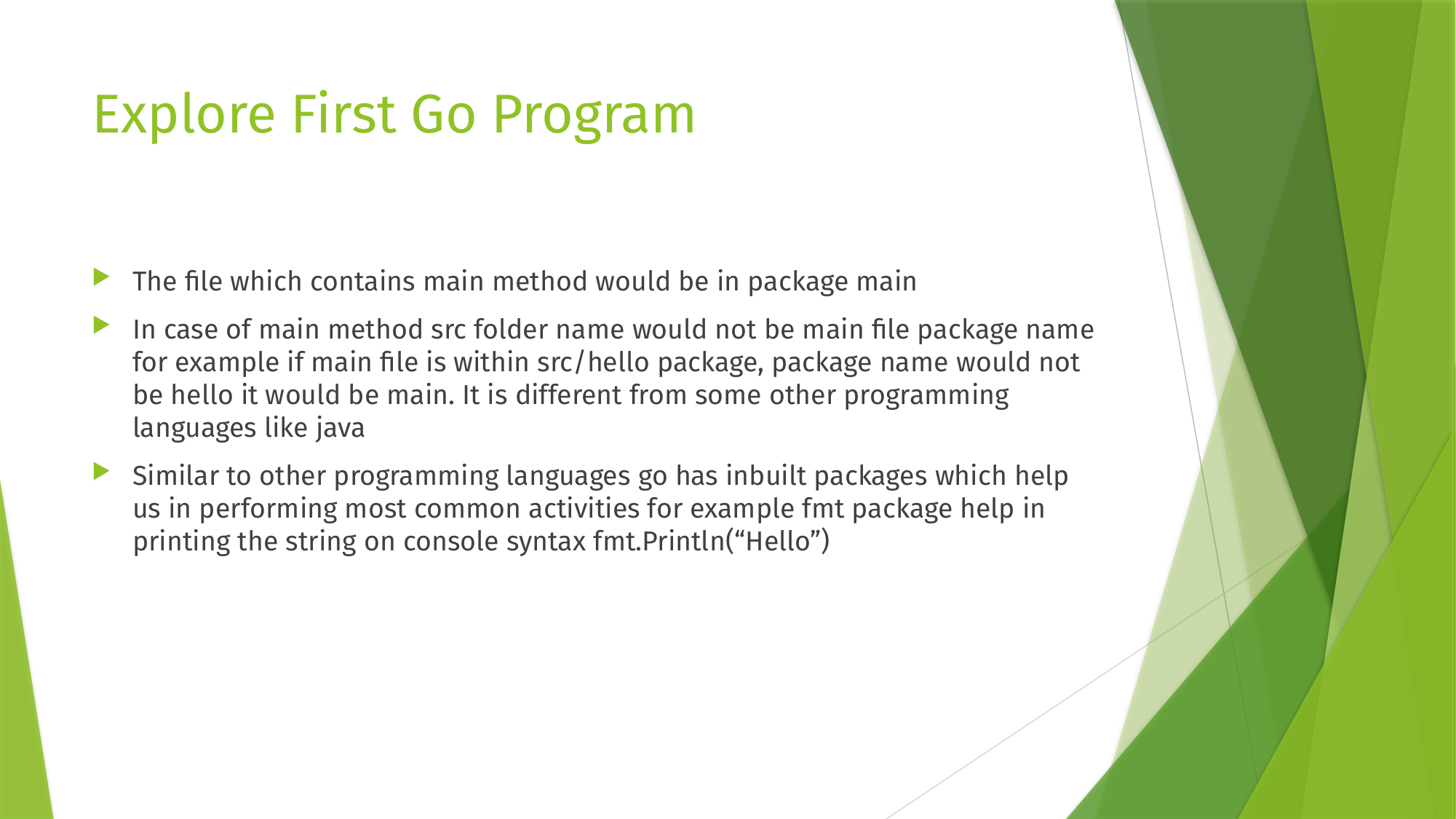

# Explore First Go Program
The file which contains main method would be in package main
In case of main method src folder name would not be main file package name for example if main file is within src/hello package, package name would not be hello it would be main. It is different from some other programming languages like java
Similar to other programming languages go has inbuilt packages which help us in performing most common activities for example fmt package help in printing the string on console syntax fmt.Println(“Hello”)